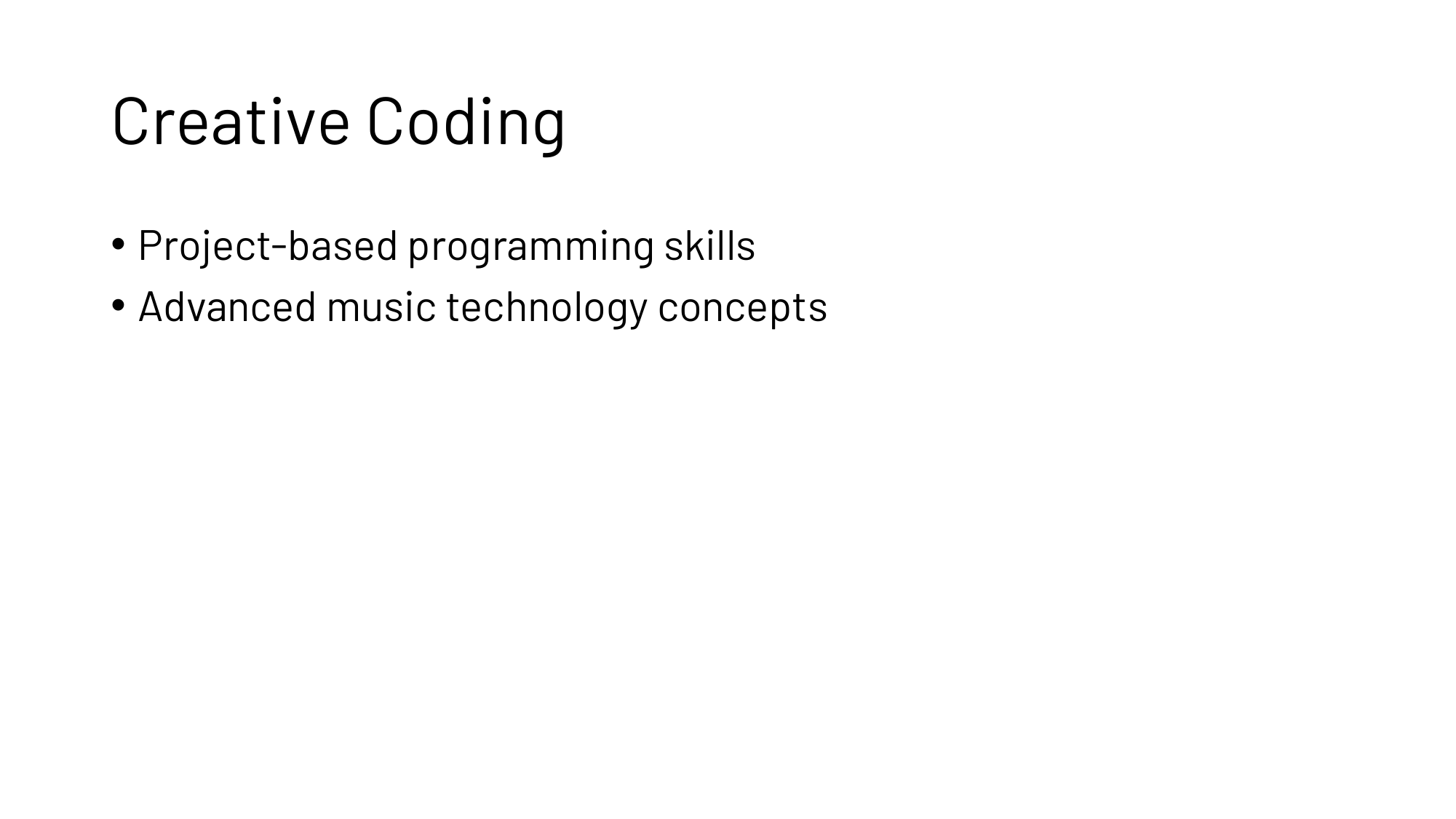

# Creative Coding
Project-based programming skills
Advanced music technology concepts